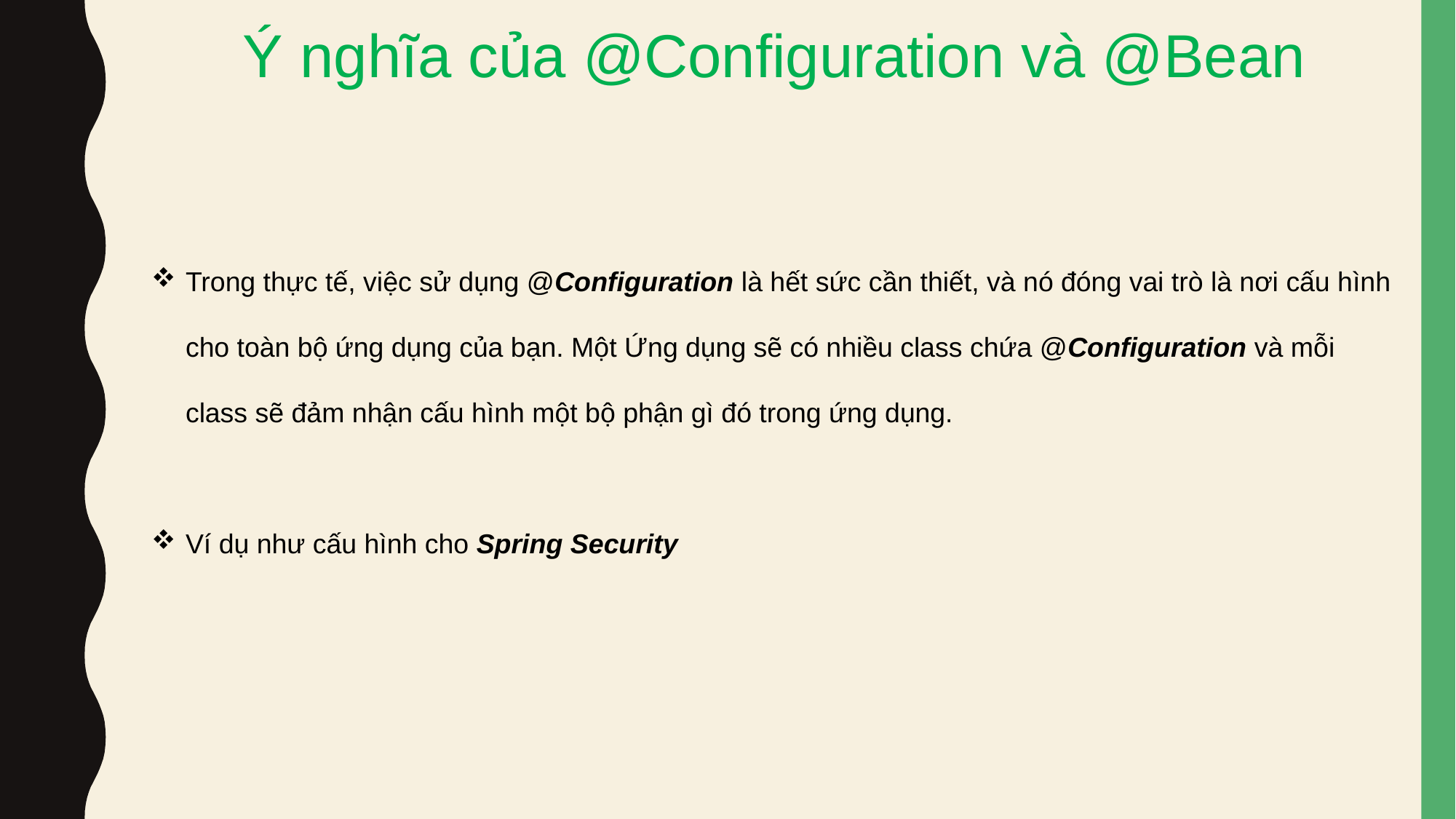

Ý nghĩa của @Configuration và @Bean
Trong thực tế, việc sử dụng @Configuration là hết sức cần thiết, và nó đóng vai trò là nơi cấu hình cho toàn bộ ứng dụng của bạn. Một Ứng dụng sẽ có nhiều class chứa @Configuration và mỗi class sẽ đảm nhận cấu hình một bộ phận gì đó trong ứng dụng.

Ví dụ như cấu hình cho Spring Security